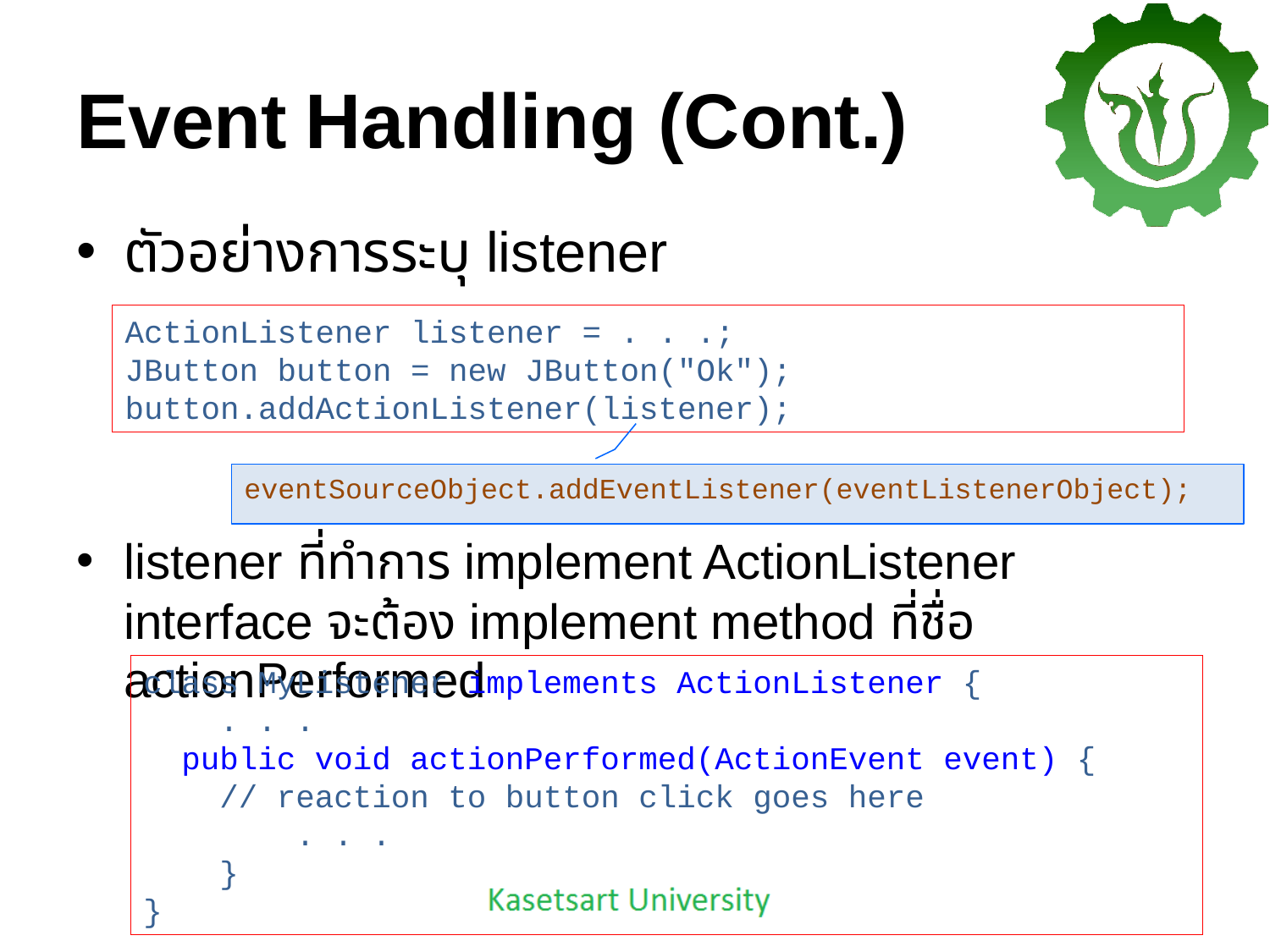

# Event Handling (Cont.)
ตัวอย่างการระบุ listener

listener ที่ทำการ implement ActionListener interface จะต้อง implement method ที่ชื่อ actionPerformed

ActionListener listener = . . .;
JButton button = new JButton("Ok");
button.addActionListener(listener);
eventSourceObject.addEventListener(eventListenerObject);
class MyListener implements ActionListener {
    . . .
  public void actionPerformed(ActionEvent event) {
    // reaction to button click goes here
        . . .
    }
}